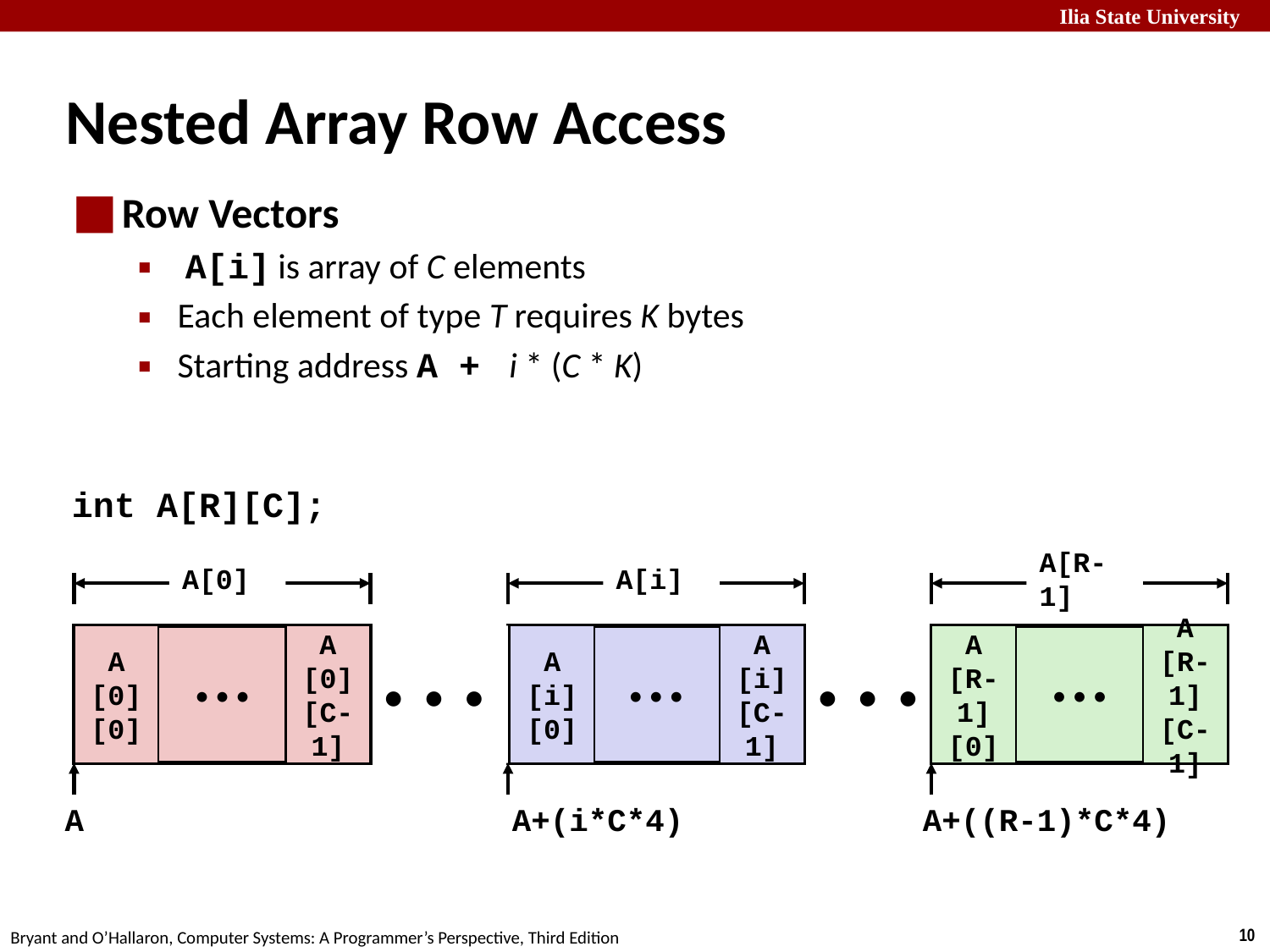

# Nested Array Row Access
Row Vectors
 A[i] is array of C elements
Each element of type T requires K bytes
Starting address A +  i * (C * K)
int A[R][C];
A[0]
• • •
A
[0]
[0]
A
[0]
[C-1]
A[i]
• • •
A
[i]
[0]
A
[i]
[C-1]
A[R-1]
• • •
A
[R-1]
[0]
A
[R-1]
[C-1]
•  •  •
•  •  •
A+(i*C*4)
A+((R-1)*C*4)
A